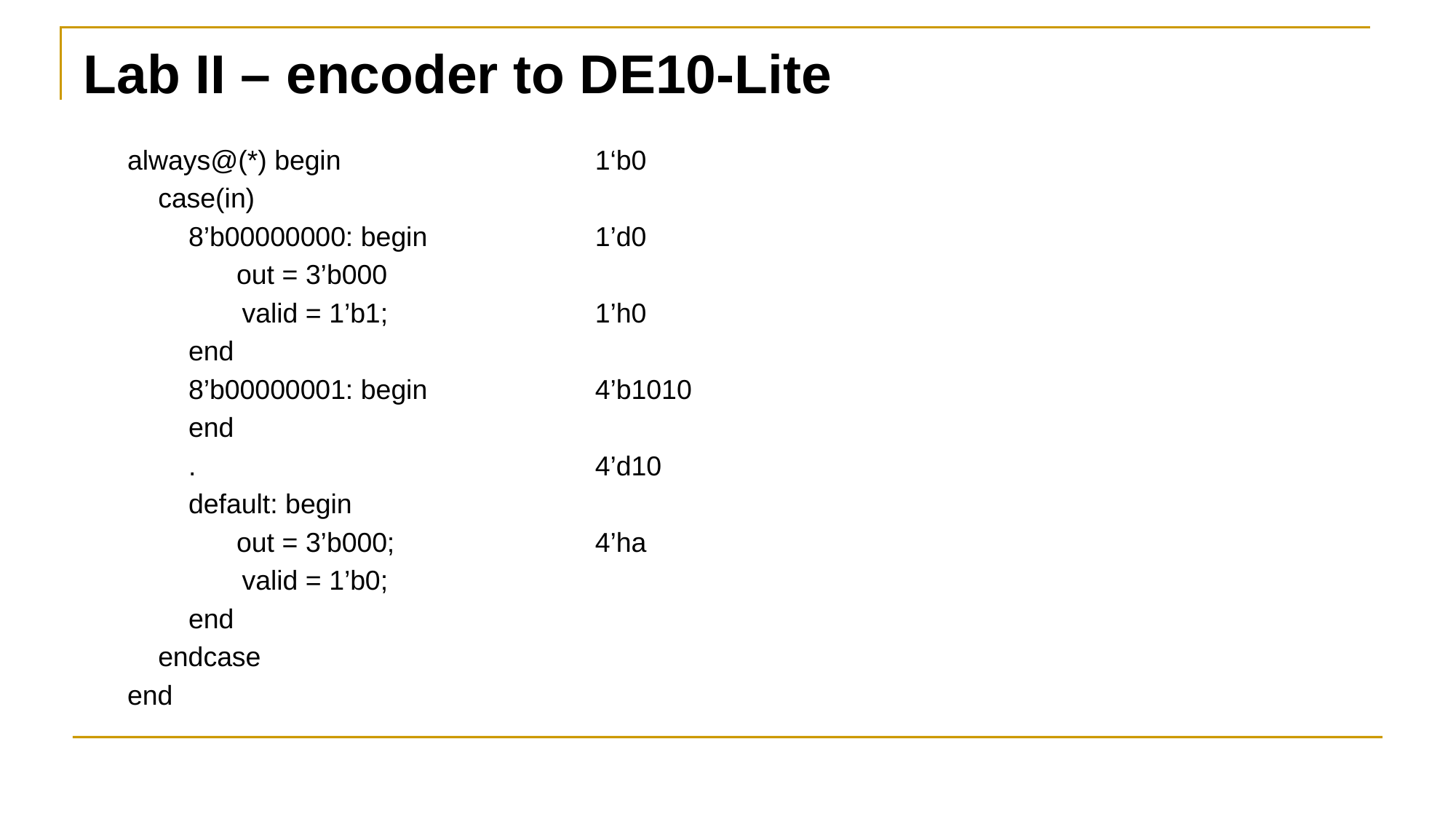

# Lab II – encoder to DE10-Lite
always@(*) begin
    case(in)
        8’b00000000: begin
	out = 3’b000
               valid = 1’b1;
        end
        8’b00000001: begin
        end
        .
        default: begin
	out = 3’b000;
               valid = 1’b0;
        end
    endcase
end
1‘b0

1’d0

1’h0

4’b1010

4’d10

4’ha